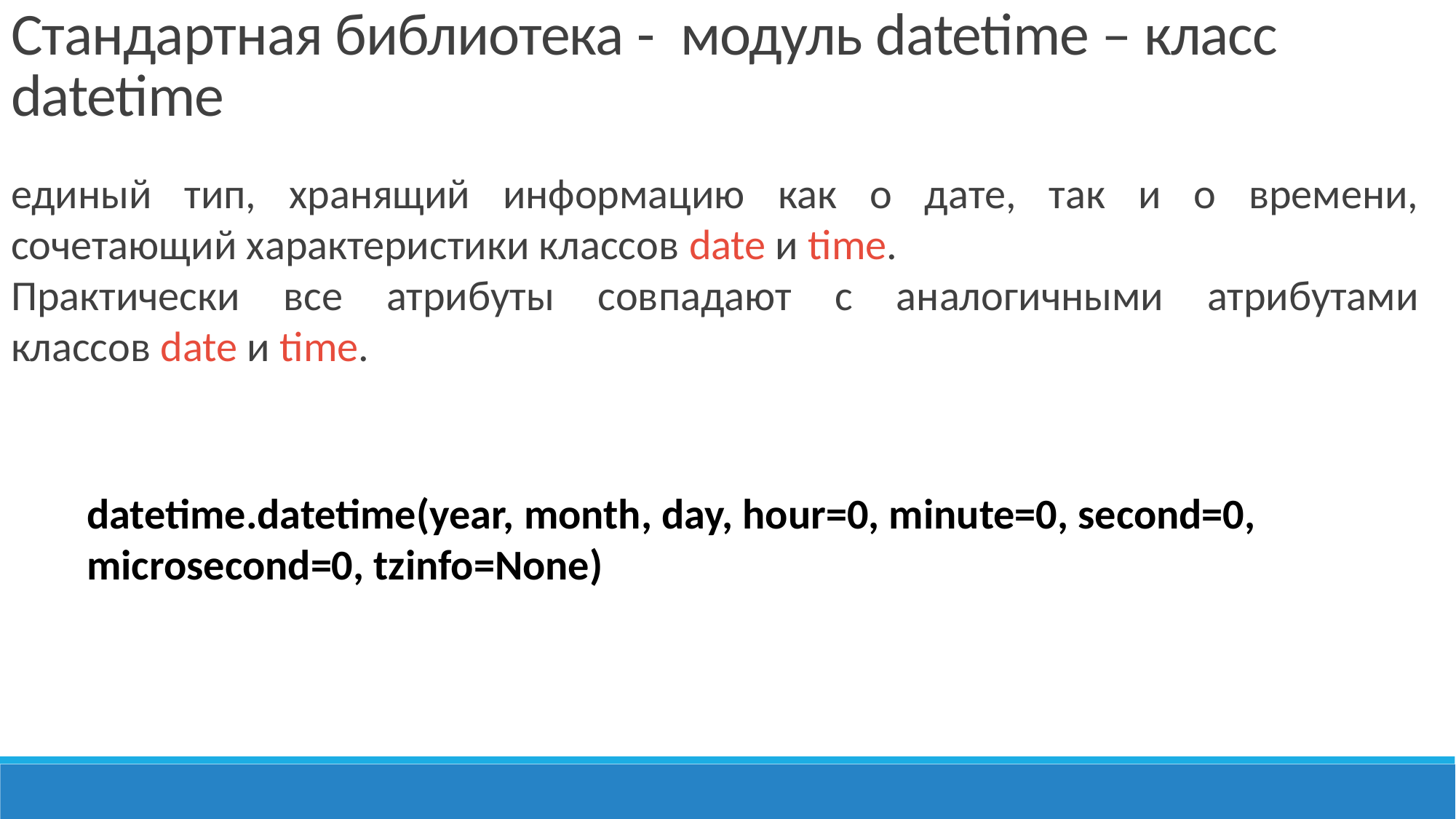

Стандартная библиотека -  модуль datetime – класс datetime
единый тип, хранящий информацию как о дате, так и о времени, сочетающий характеристики классов date и time.
Практически все атрибуты совпадают с аналогичными атрибутами классов date и time.
datetime.datetime(year, month, day, hour=0, minute=0, second=0, microsecond=0, tzinfo=None)